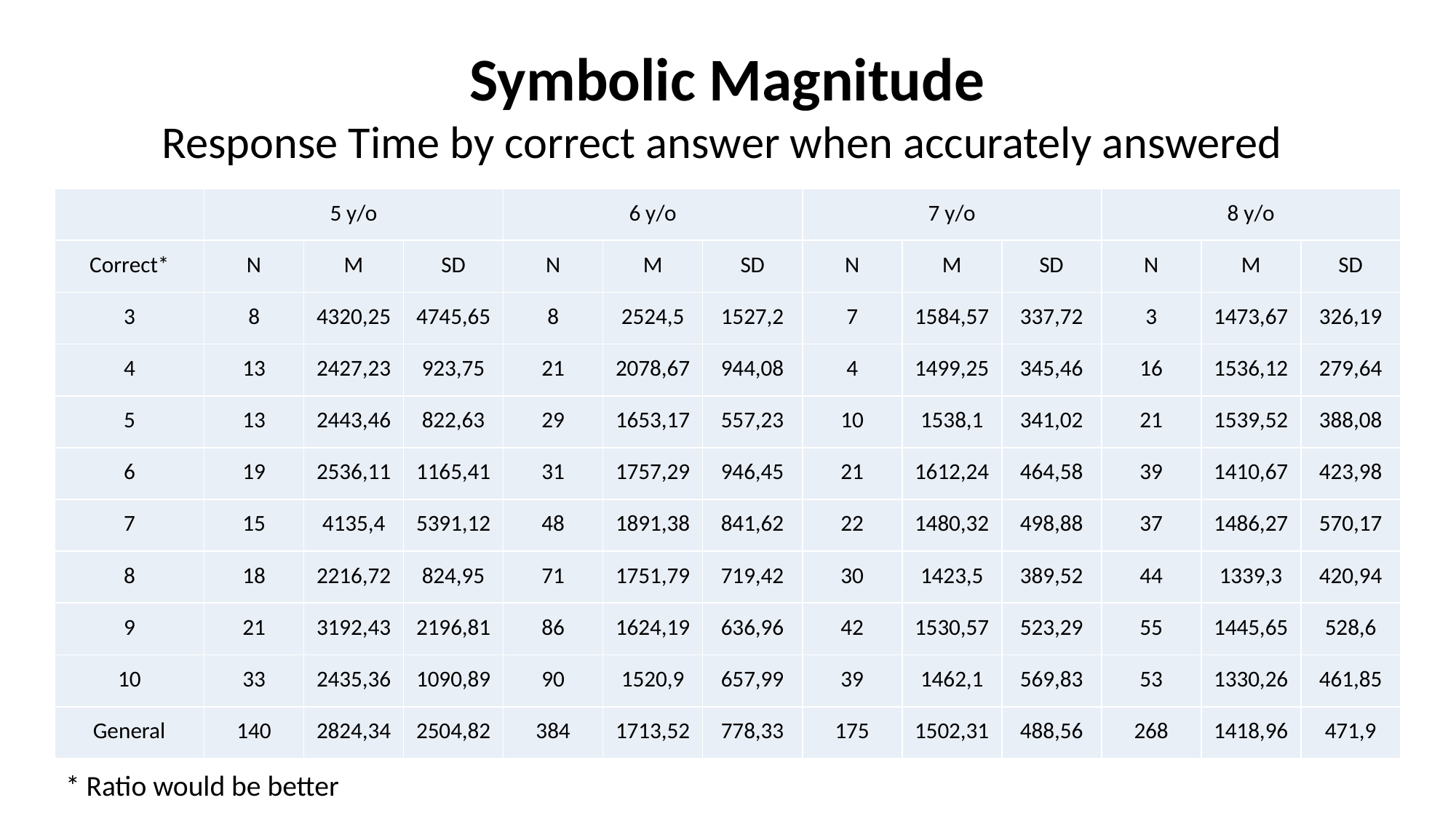

Symbolic Magnitude
Response Time by correct answer when accurately answered
|  | 5 y/o |  |  | 6 y/o |  |  | 7 y/o |  |  | 8 y/o |  |  |
| --- | --- | --- | --- | --- | --- | --- | --- | --- | --- | --- | --- | --- |
| Correct\* | N | M | SD | N | M | SD | N | M | SD | N | M | SD |
| 3 | 8 | 4320,25 | 4745,65 | 8 | 2524,5 | 1527,2 | 7 | 1584,57 | 337,72 | 3 | 1473,67 | 326,19 |
| 4 | 13 | 2427,23 | 923,75 | 21 | 2078,67 | 944,08 | 4 | 1499,25 | 345,46 | 16 | 1536,12 | 279,64 |
| 5 | 13 | 2443,46 | 822,63 | 29 | 1653,17 | 557,23 | 10 | 1538,1 | 341,02 | 21 | 1539,52 | 388,08 |
| 6 | 19 | 2536,11 | 1165,41 | 31 | 1757,29 | 946,45 | 21 | 1612,24 | 464,58 | 39 | 1410,67 | 423,98 |
| 7 | 15 | 4135,4 | 5391,12 | 48 | 1891,38 | 841,62 | 22 | 1480,32 | 498,88 | 37 | 1486,27 | 570,17 |
| 8 | 18 | 2216,72 | 824,95 | 71 | 1751,79 | 719,42 | 30 | 1423,5 | 389,52 | 44 | 1339,3 | 420,94 |
| 9 | 21 | 3192,43 | 2196,81 | 86 | 1624,19 | 636,96 | 42 | 1530,57 | 523,29 | 55 | 1445,65 | 528,6 |
| 10 | 33 | 2435,36 | 1090,89 | 90 | 1520,9 | 657,99 | 39 | 1462,1 | 569,83 | 53 | 1330,26 | 461,85 |
| General | 140 | 2824,34 | 2504,82 | 384 | 1713,52 | 778,33 | 175 | 1502,31 | 488,56 | 268 | 1418,96 | 471,9 |
* Ratio would be better